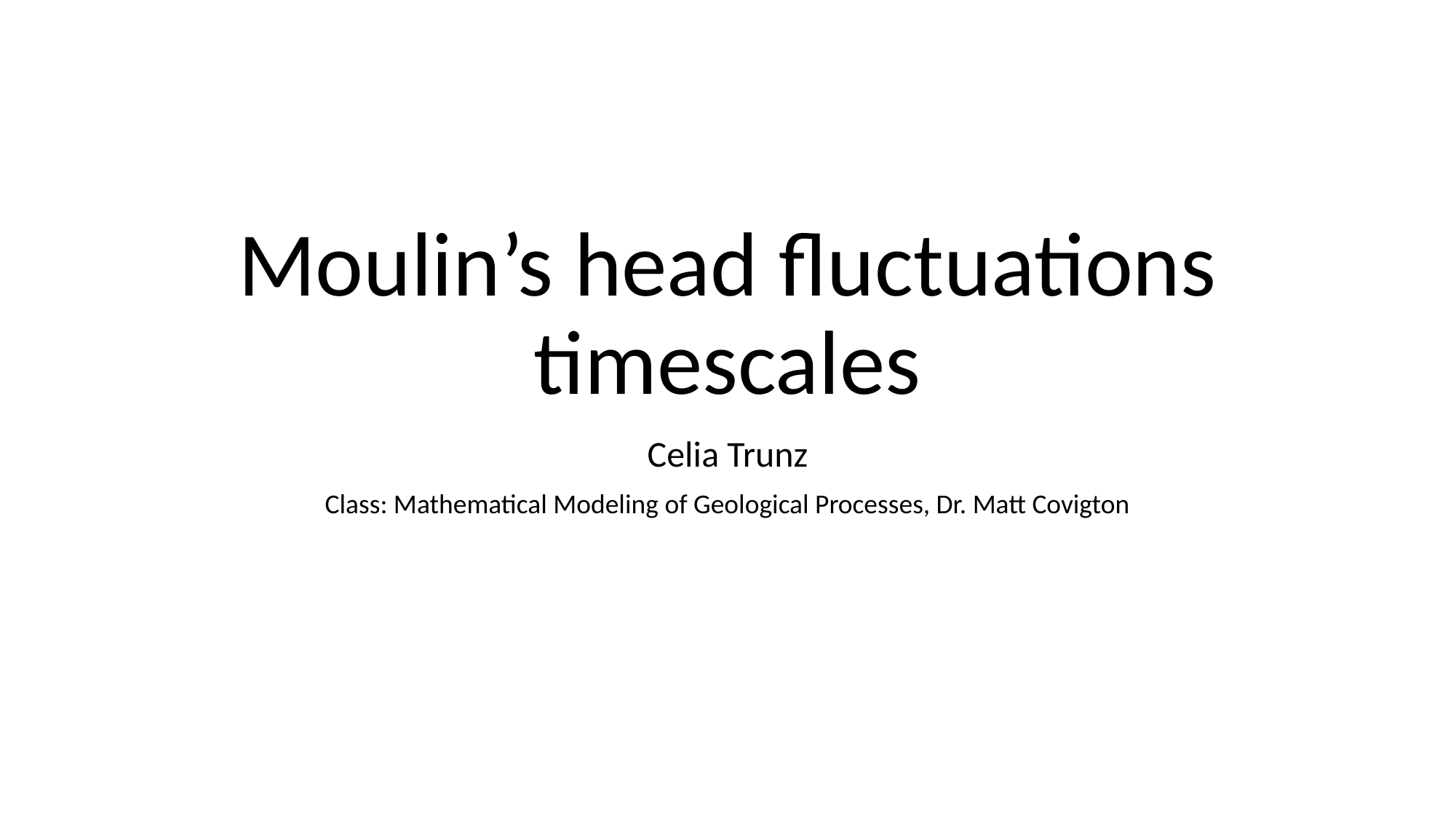

# Moulin’s head fluctuations timescales
Celia Trunz
Class: Mathematical Modeling of Geological Processes, Dr. Matt Covigton